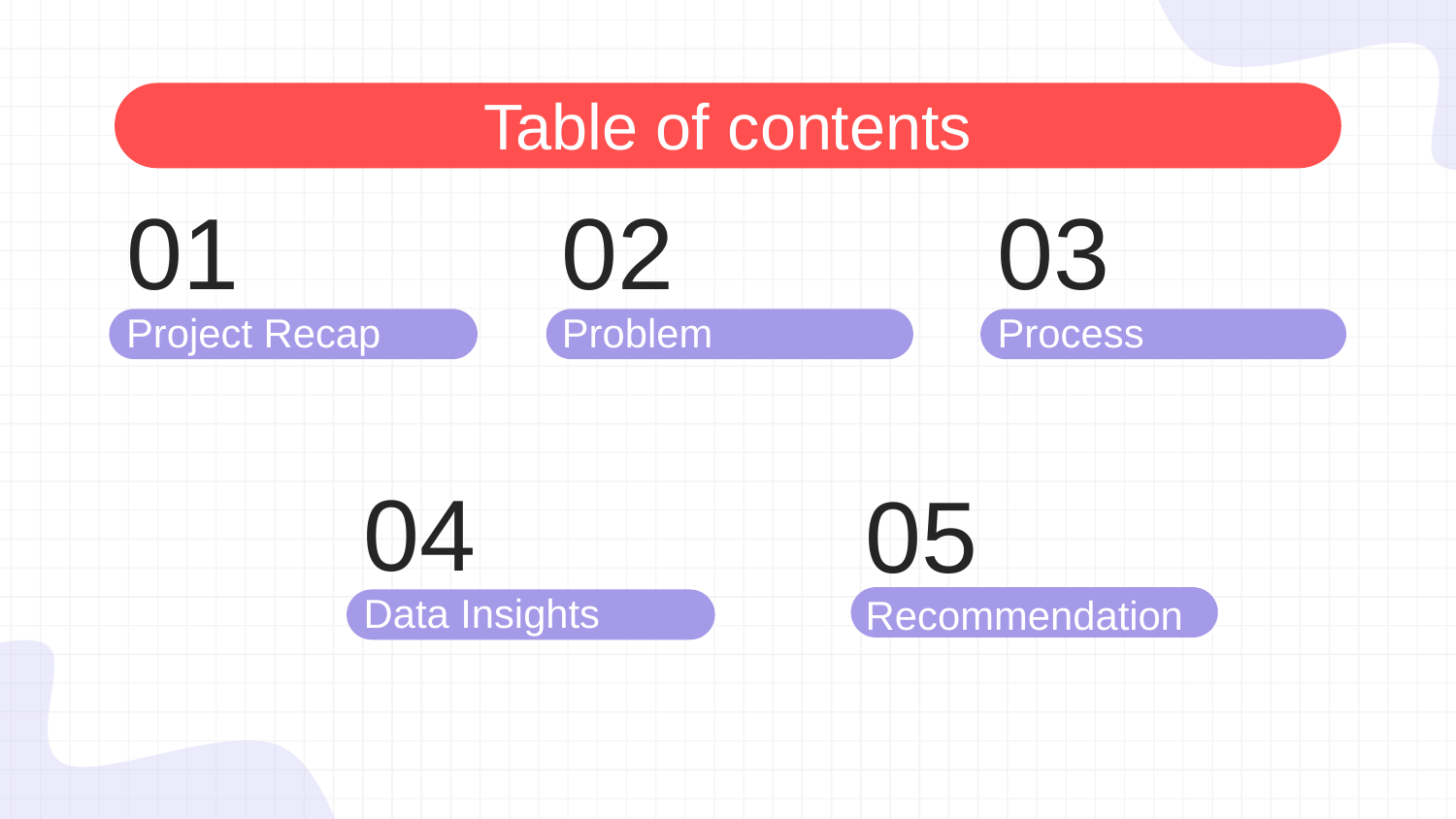

# Table of contents
01
02
03
Project Recap
Problem
Process

04
05
Data Insights
Recommendation